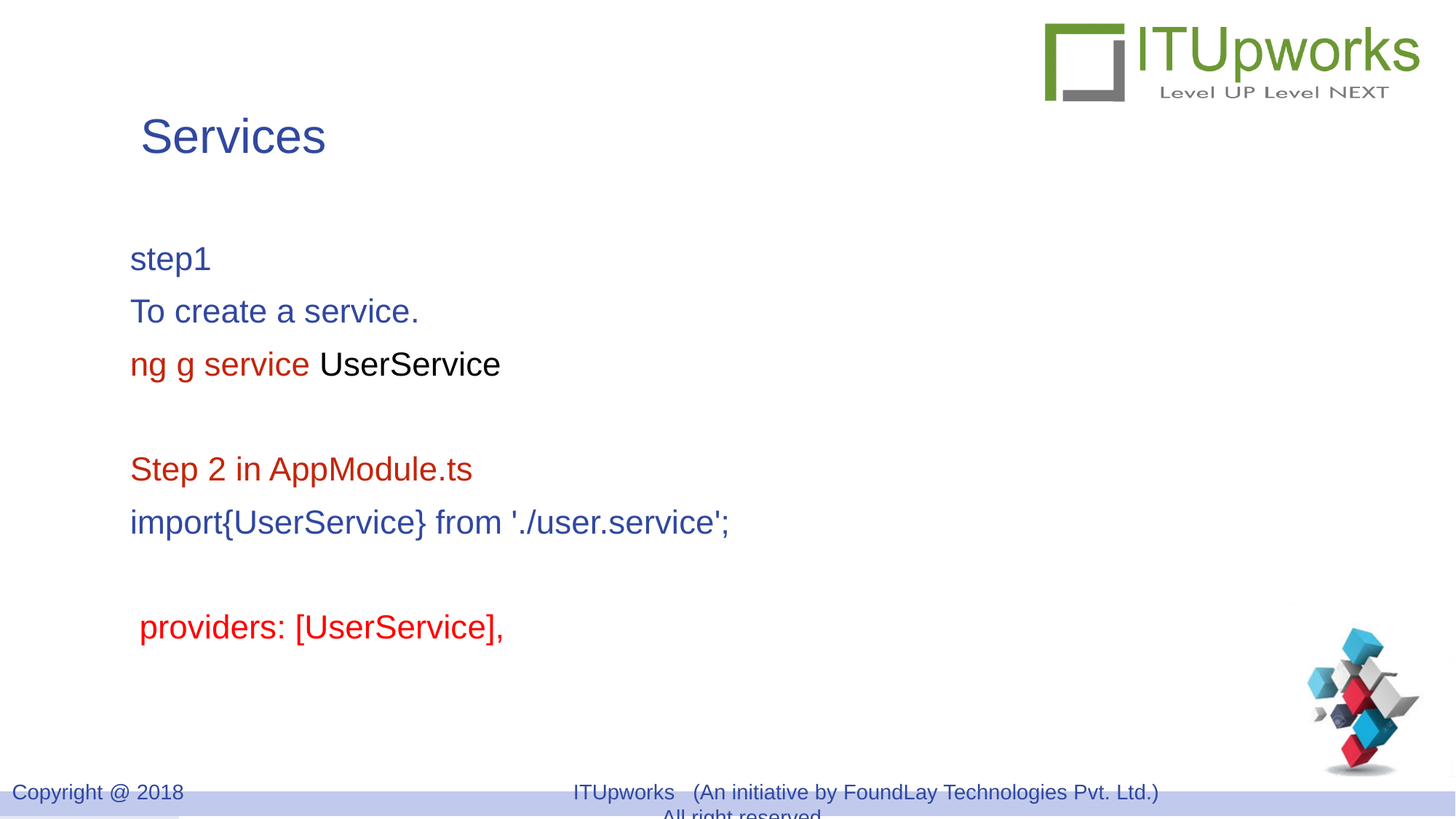

#
Services

step1
To create a service.
ng g service UserService

Step 2 in AppModule.ts
import{UserService} from './user.service';

 providers: [UserService],